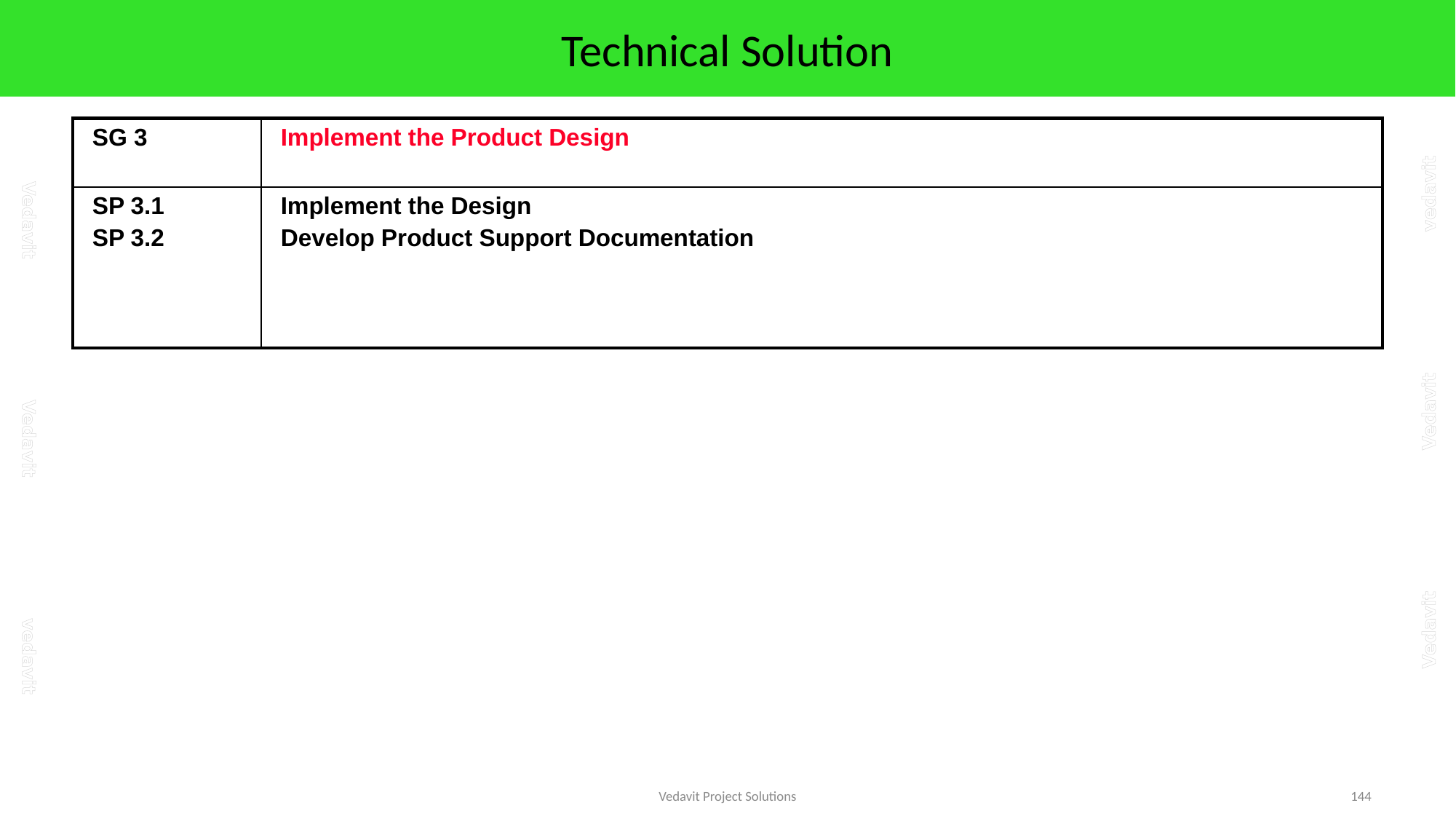

# Technical Solution
| SG 3 | Implement the Product Design |
| --- | --- |
| SP 3.1 SP 3.2 | Implement the Design Develop Product Support Documentation |
Vedavit Project Solutions
144